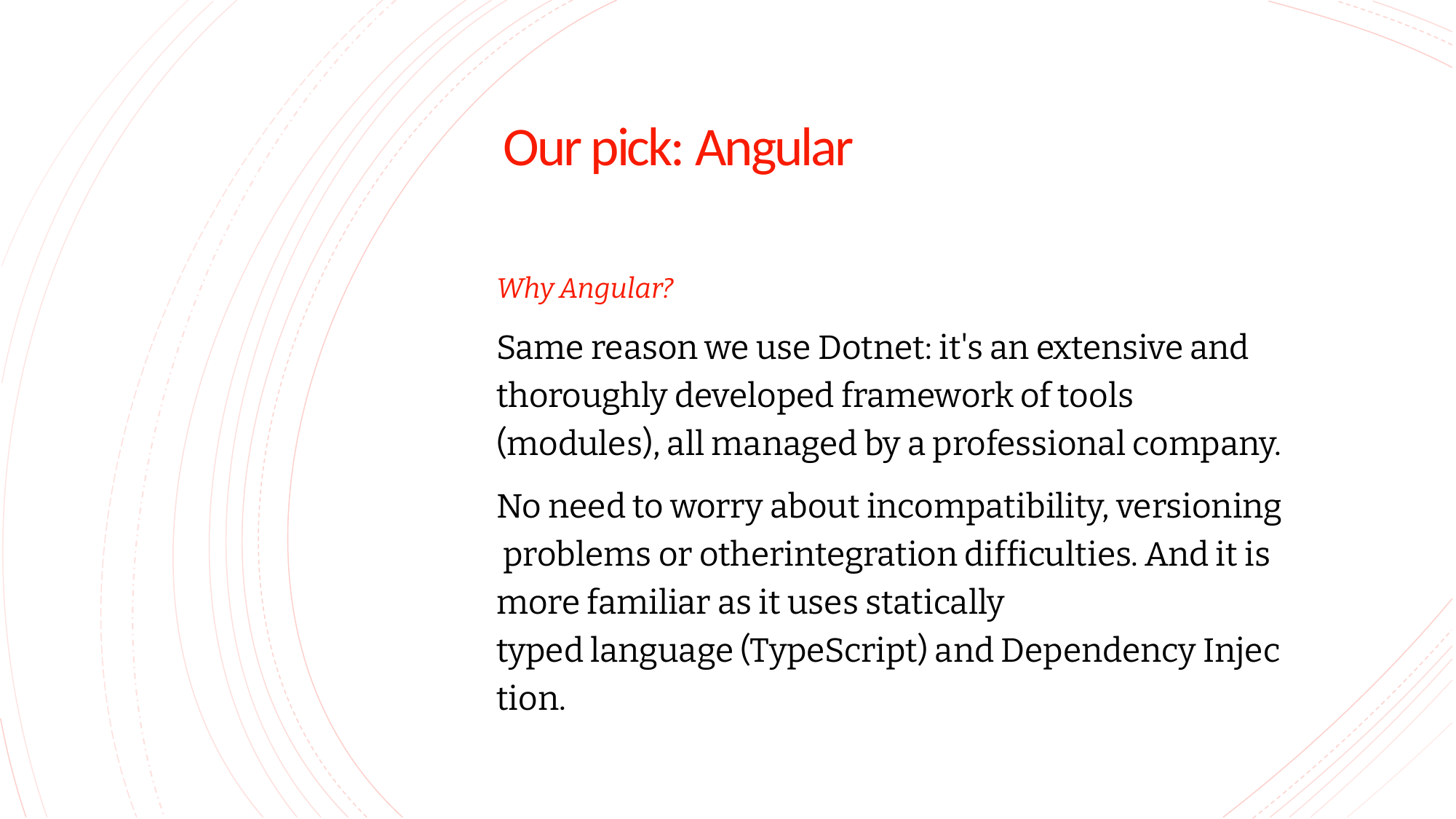

# Our pick: Angular
Why Angular?
Same reason we use Dotnet: it's an extensive and thoroughly developed framework of tools (modules), all managed by a professional company.
No need to worry about incompatibility, versioning problems or otherintegration difficulties. And it is more familiar as it uses statically 
typed language (TypeScript) and Dependency Injection.